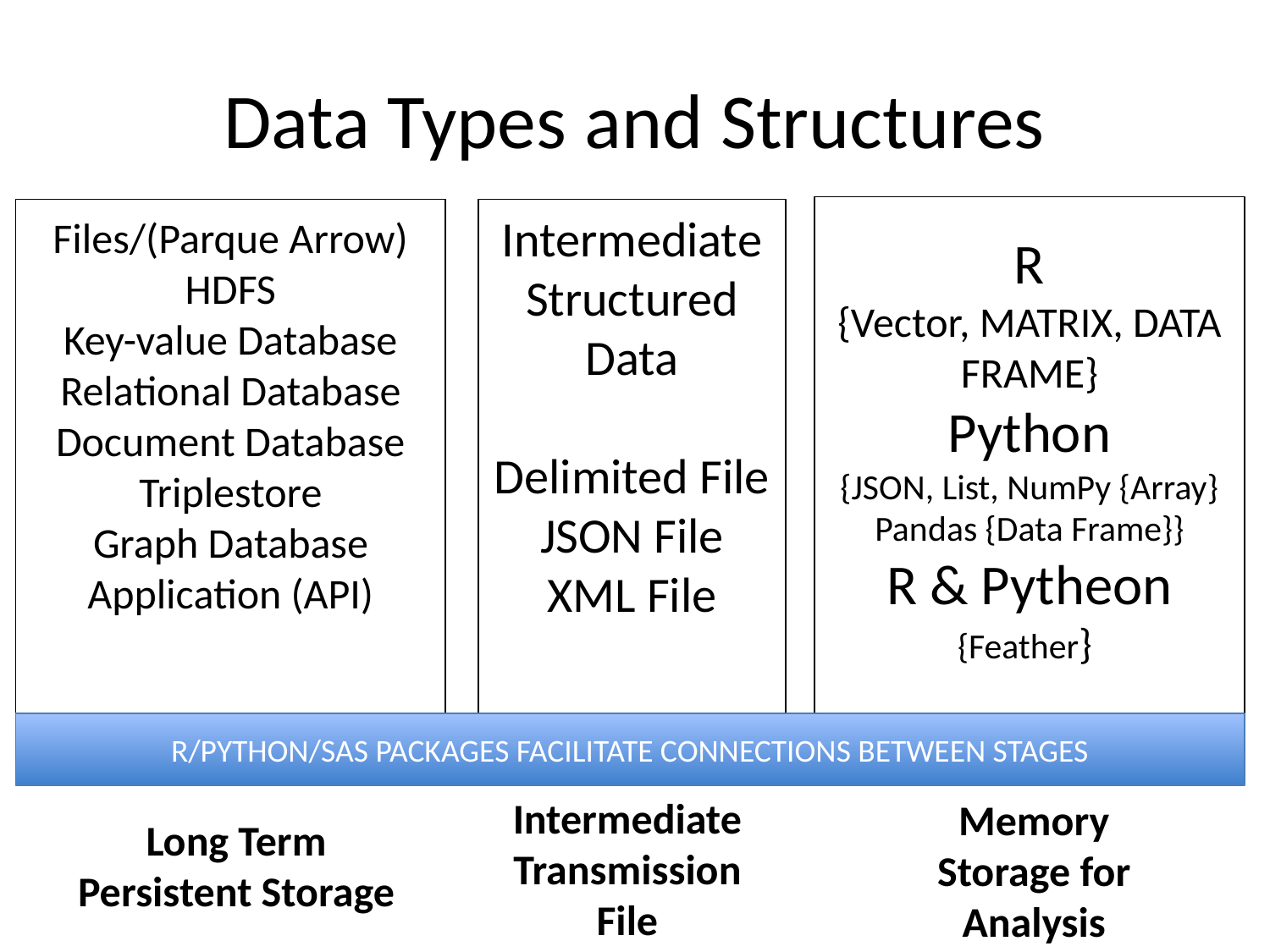

# Data Types and Structures

R
{Vector, MATRIX, DATA FRAME}
Python
{JSON, List, NumPy {Array} Pandas {Data Frame}}
R & Pytheon
{Feather}

Files/(Parque Arrow)
HDFS
Key-value Database Relational Database
Document Database
Triplestore
Graph Database
Application (API)

Intermediate
Structured Data

Delimited File
JSON File
XML File

R/PYTHON/SAS PACKAGES FACILITATE CONNECTIONS BETWEEN STAGES
Intermediate Transmission File
Memory Storage for Analysis
Long Term Persistent Storage